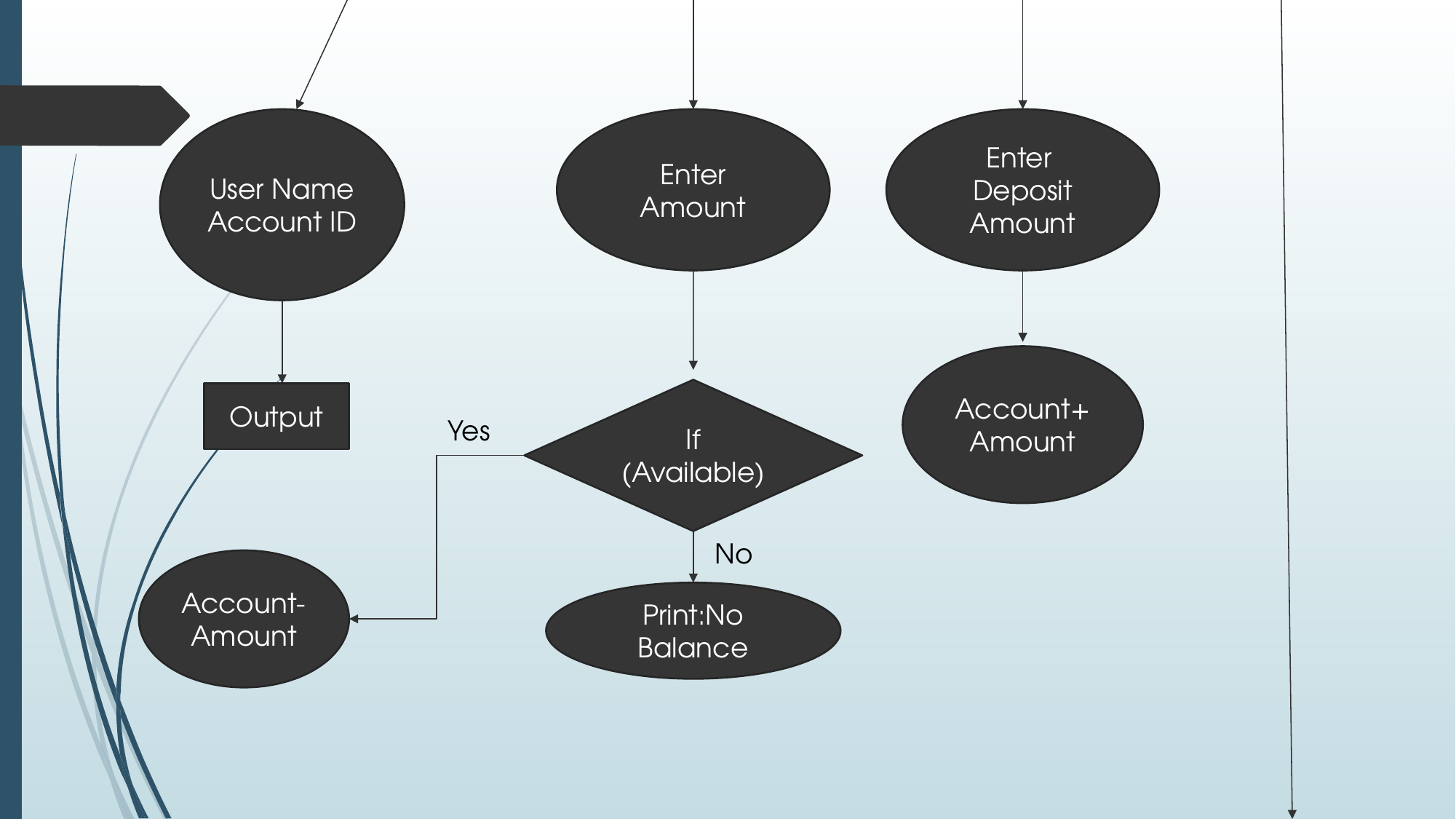

User Name
Account ID
Enter Amount
Enter  Deposit
Amount
Account+Amount
If (Available)
Output
Yes
No
Account-Amount
Print:No Balance